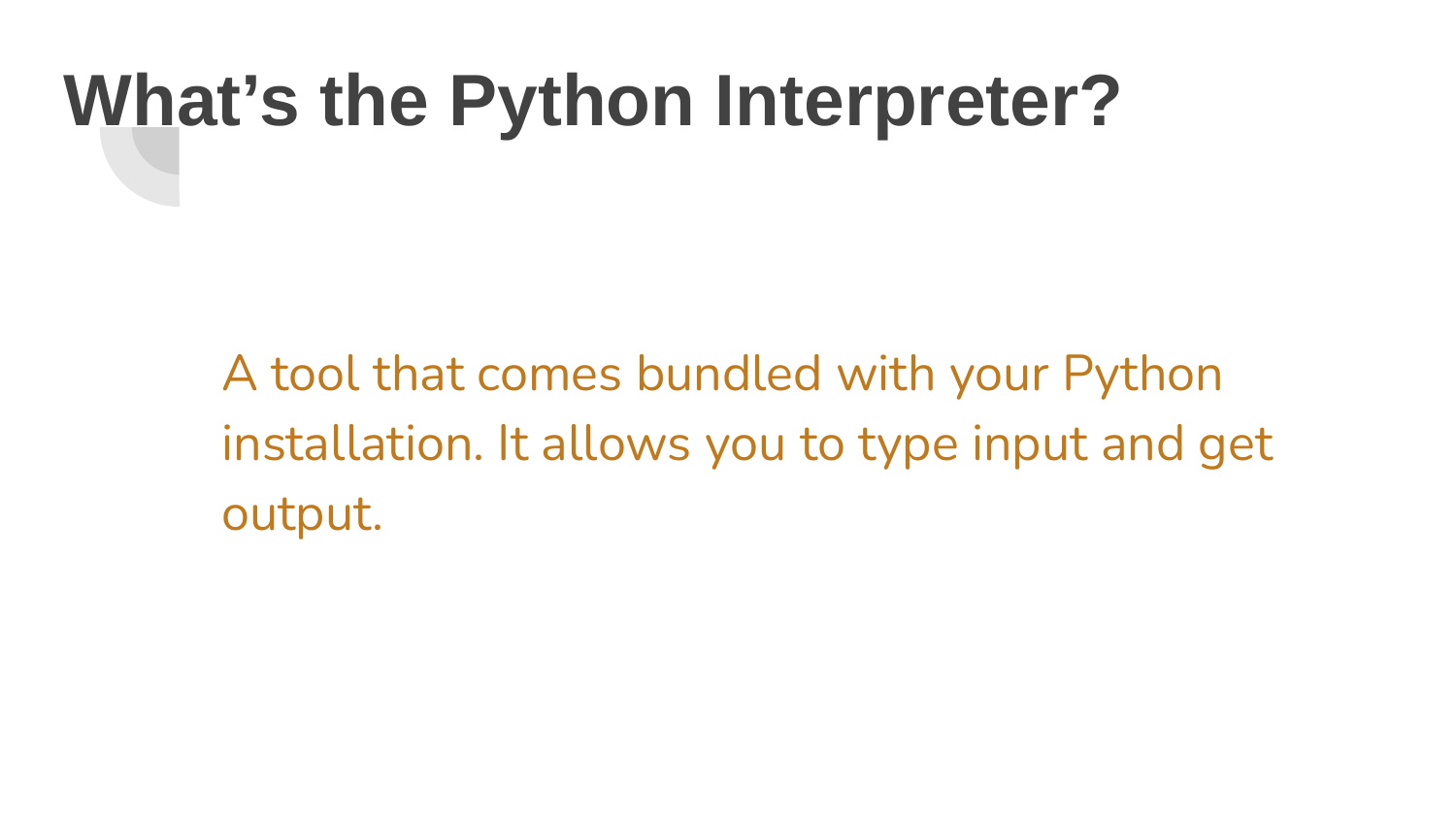

What’s the Python Interpreter?
A tool that comes bundled with your Python installation. It allows you to type input and get output.